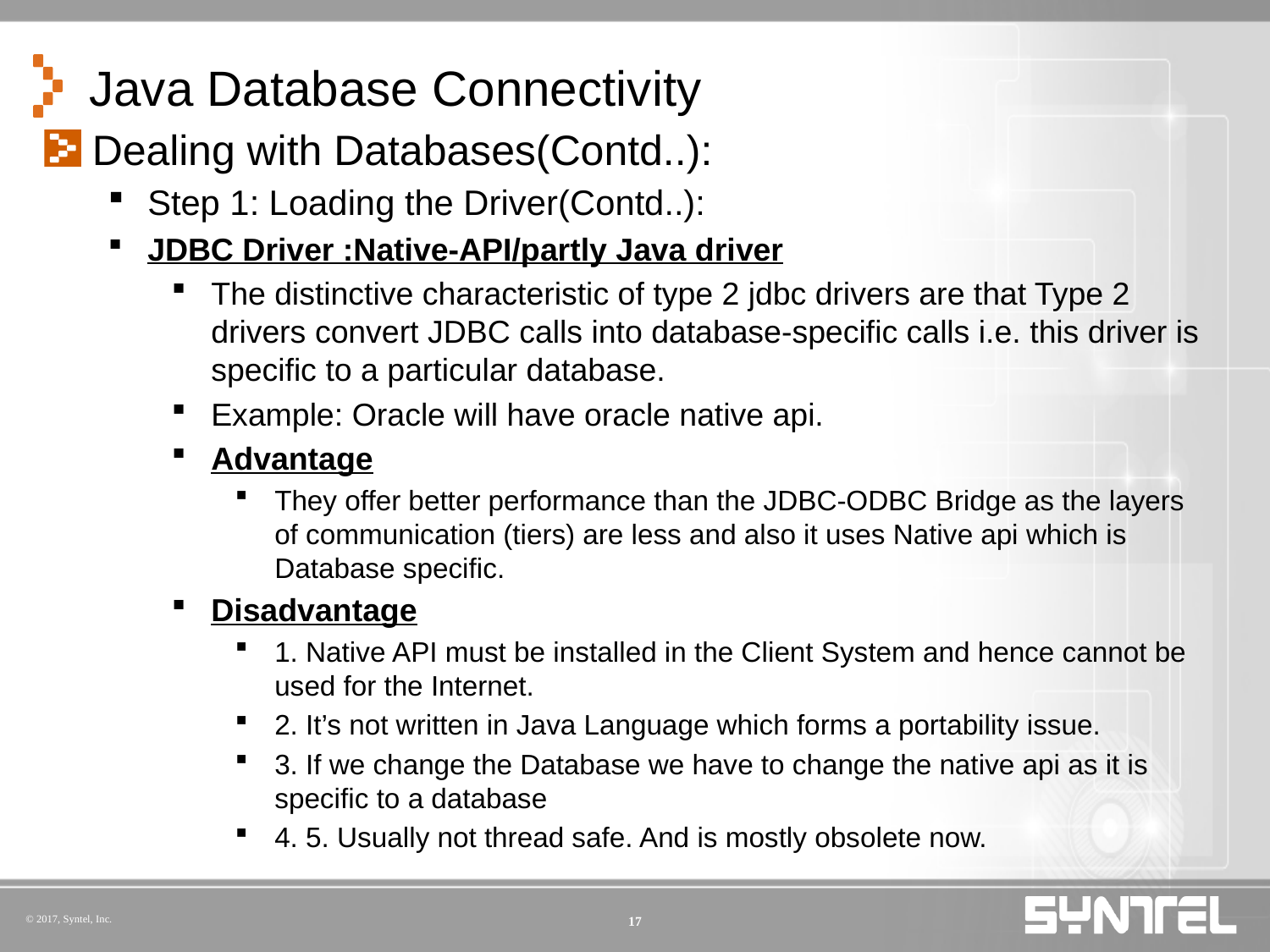

# Java Database Connectivity
Dealing with Databases(Contd..):
Step 1: Loading the Driver(Contd..):
JDBC Driver :Native-API/partly Java driver
The distinctive characteristic of type 2 jdbc drivers are that Type 2 drivers convert JDBC calls into database-specific calls i.e. this driver is specific to a particular database.
Example: Oracle will have oracle native api.
Advantage
They offer better performance than the JDBC-ODBC Bridge as the layers of communication (tiers) are less and also it uses Native api which is Database specific.
Disadvantage
1. Native API must be installed in the Client System and hence cannot be used for the Internet.
2. It’s not written in Java Language which forms a portability issue.
3. If we change the Database we have to change the native api as it is specific to a database
4. 5. Usually not thread safe. And is mostly obsolete now.